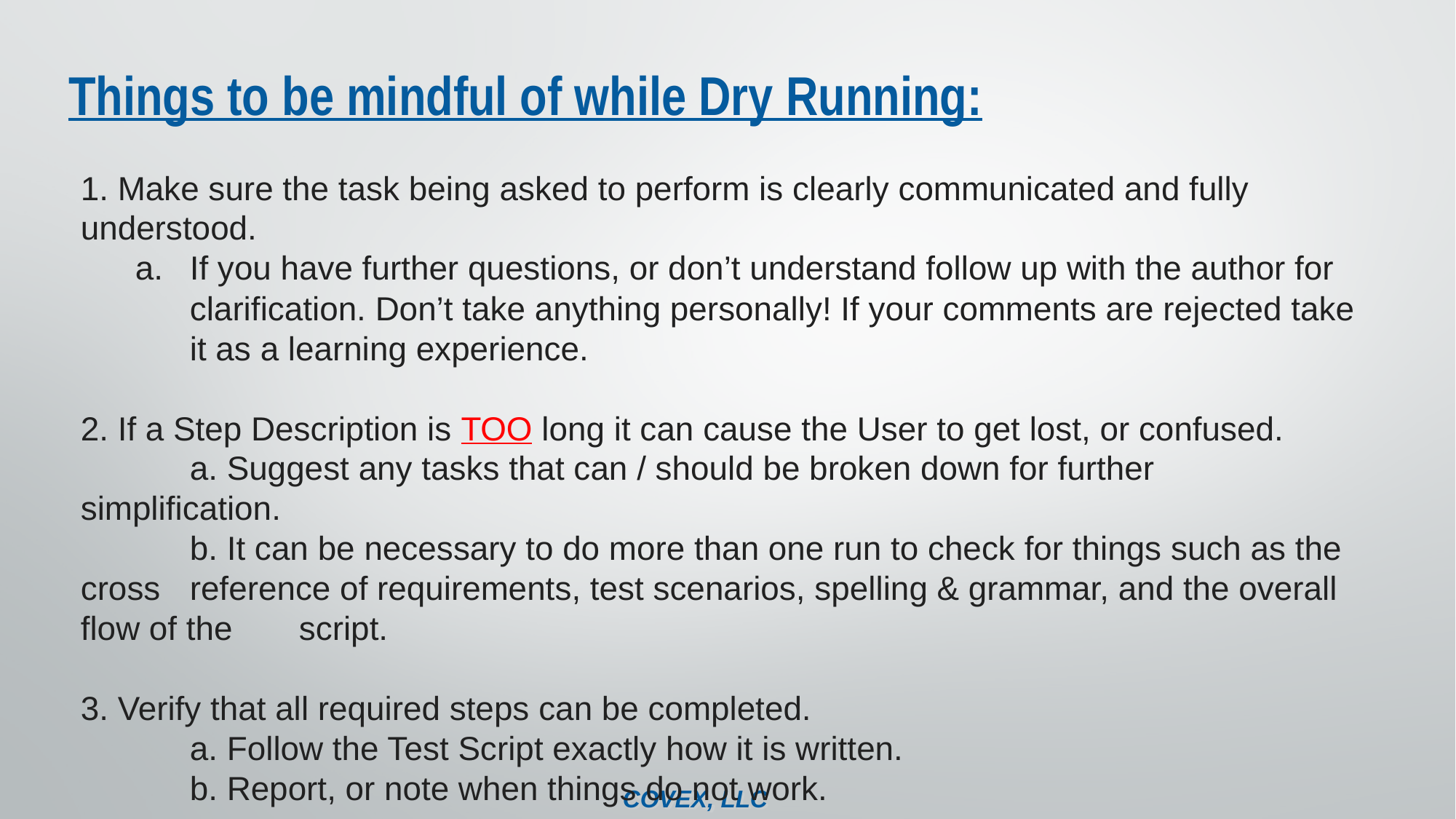

# Things to be mindful of while Dry Running:
1. Make sure the task being asked to perform is clearly communicated and fully understood.
If you have further questions, or don’t understand follow up with the author for clarification. Don’t take anything personally! If your comments are rejected take it as a learning experience.

2. If a Step Description is TOO long it can cause the User to get lost, or confused.
	a. Suggest any tasks that can / should be broken down for further simplification.
	b. It can be necessary to do more than one run to check for things such as the cross 	reference of requirements, test scenarios, spelling & grammar, and the overall flow of the 	script.

3. Verify that all required steps can be completed.
	a. Follow the Test Script exactly how it is written.
	b. Report, or note when things do not work.